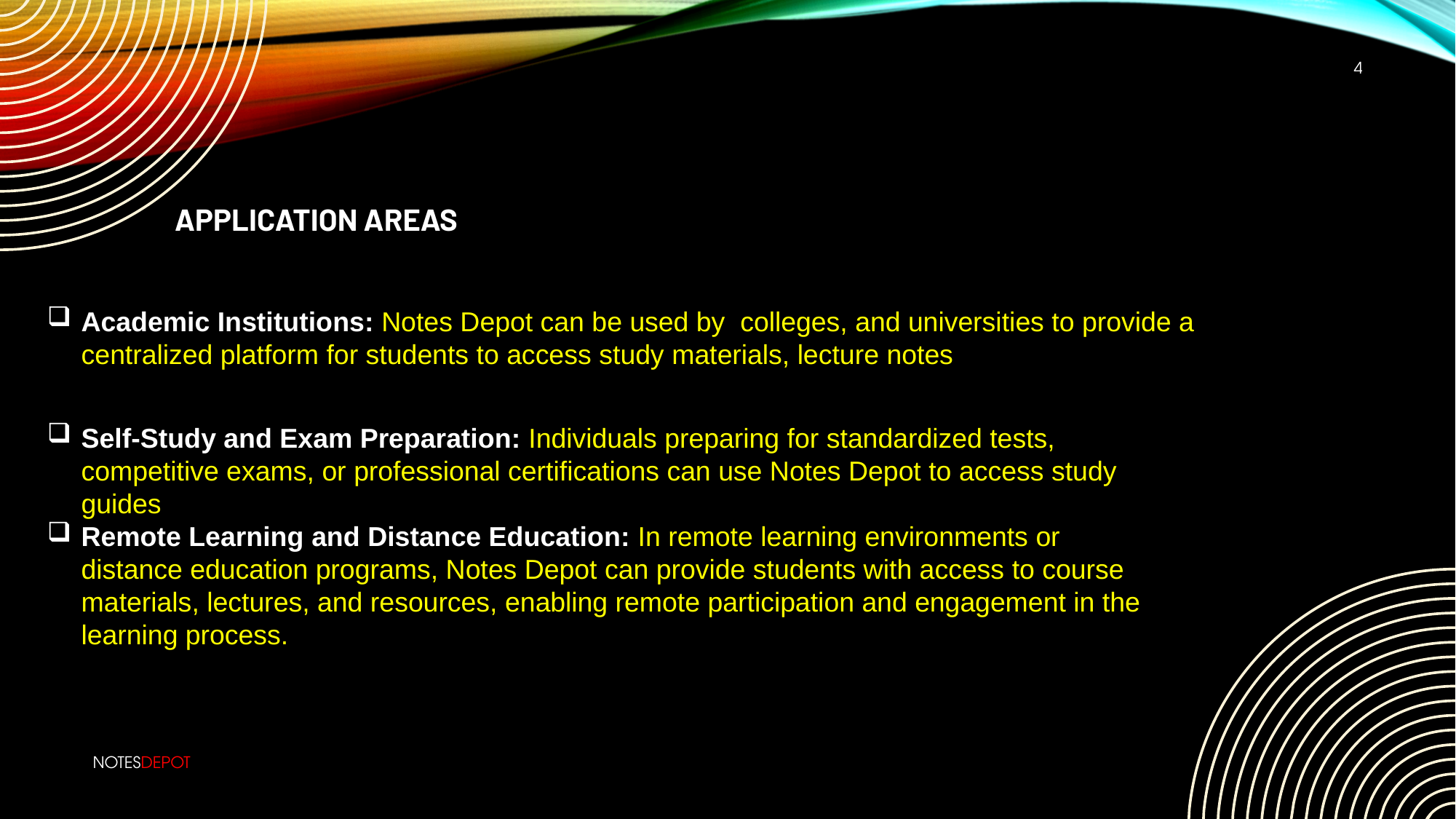

4
APPLICATION AREAS
Academic Institutions: Notes Depot can be used by  colleges, and universities to provide a centralized platform for students to access study materials, lecture notes
Self-Study and Exam Preparation: Individuals preparing for standardized tests, competitive exams, or professional certifications can use Notes Depot to access study guides
Remote Learning and Distance Education: In remote learning environments or distance education programs, Notes Depot can provide students with access to course materials, lectures, and resources, enabling remote participation and engagement in the learning process.
NOTESDEPOT